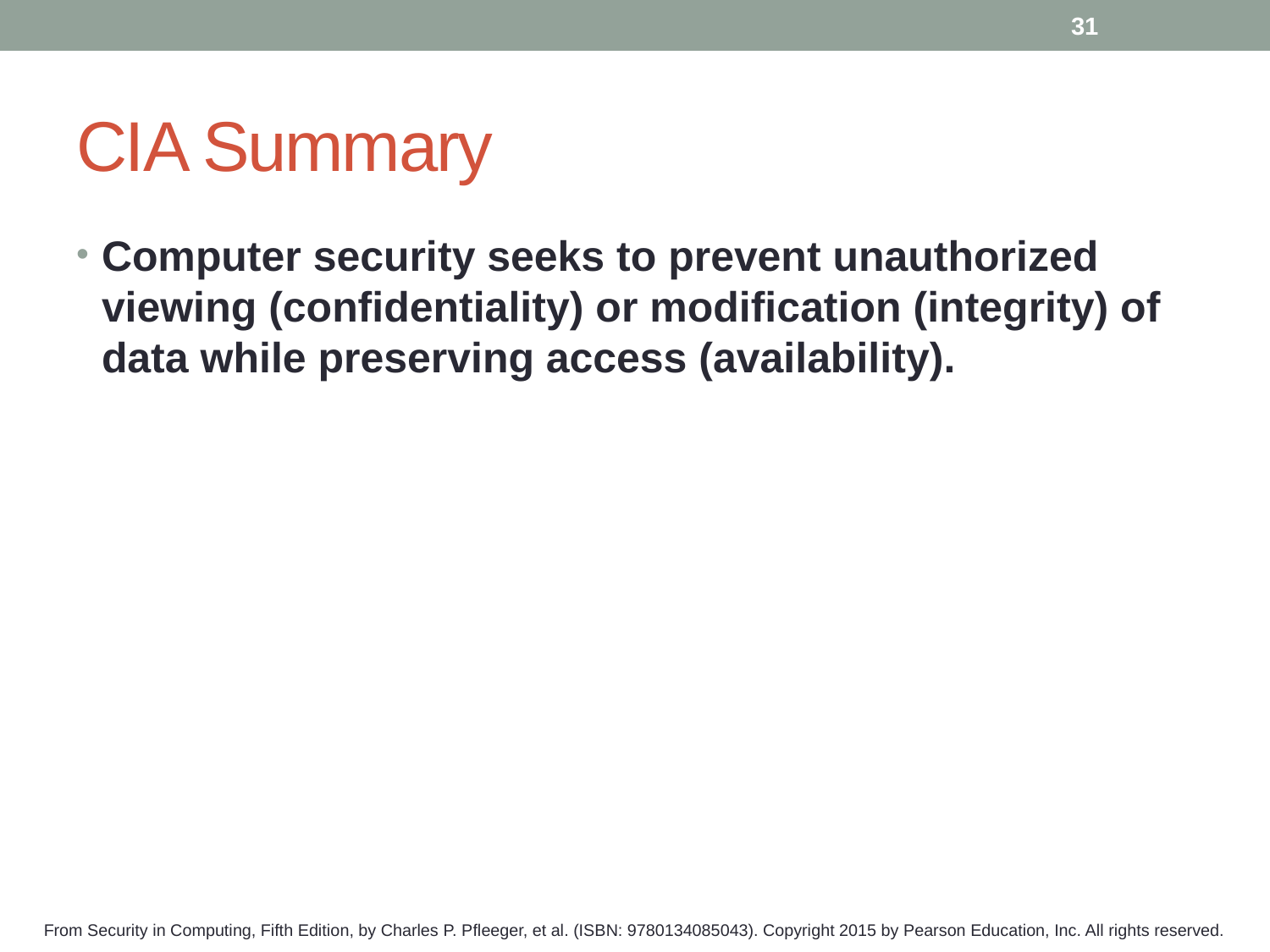

31
# CIA Summary
Computer security seeks to prevent unauthorized viewing (confidentiality) or modification (integrity) of data while preserving access (availability).
From Security in Computing, Fifth Edition, by Charles P. Pfleeger, et al. (ISBN: 9780134085043). Copyright 2015 by Pearson Education, Inc. All rights reserved.